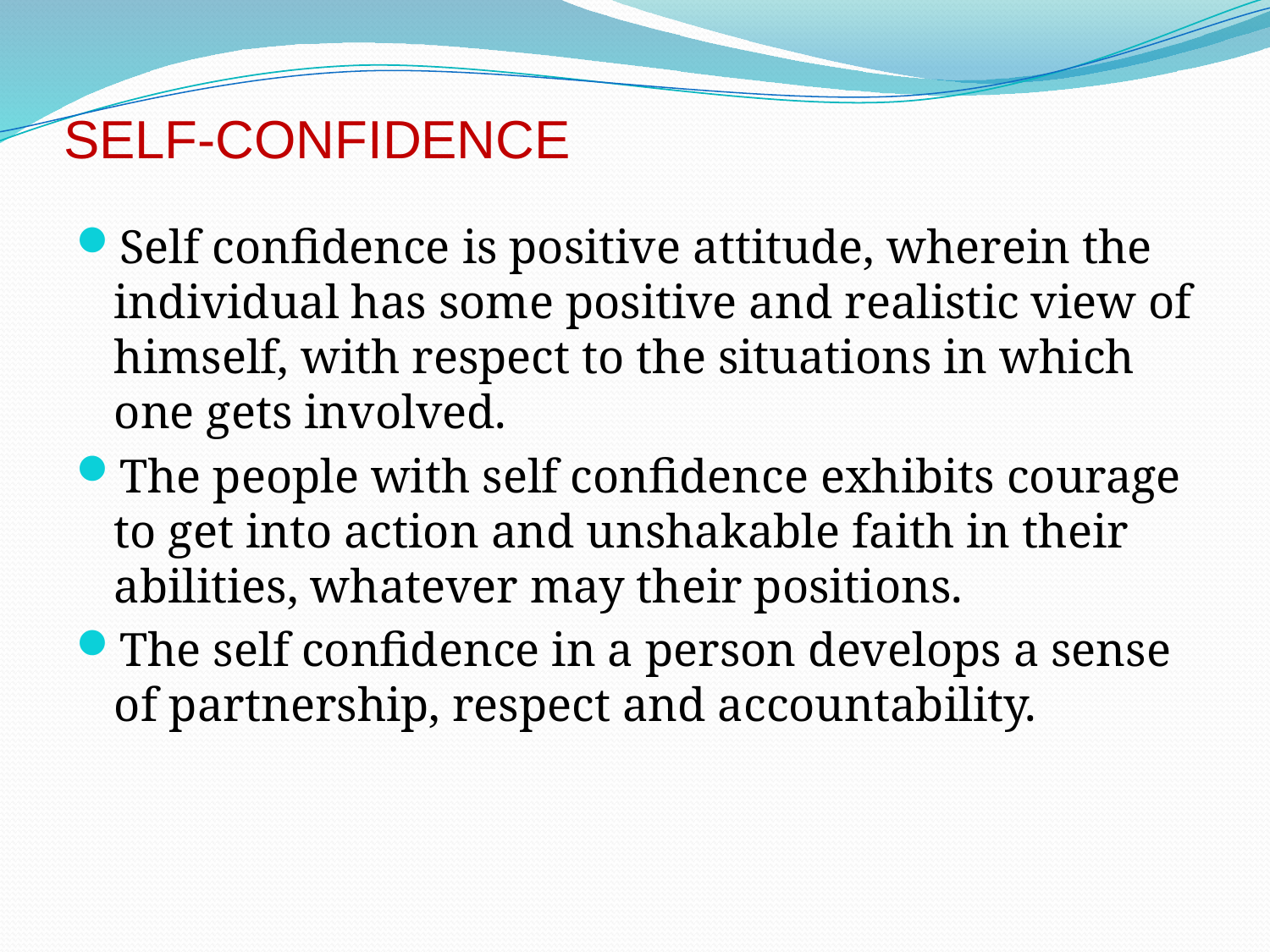

# SELF-CONFIDENCE
Self confidence is positive attitude, wherein the individual has some positive and realistic view of himself, with respect to the situations in which one gets involved.
The people with self confidence exhibits courage to get into action and unshakable faith in their abilities, whatever may their positions.
The self confidence in a person develops a sense of partnership, respect and accountability.